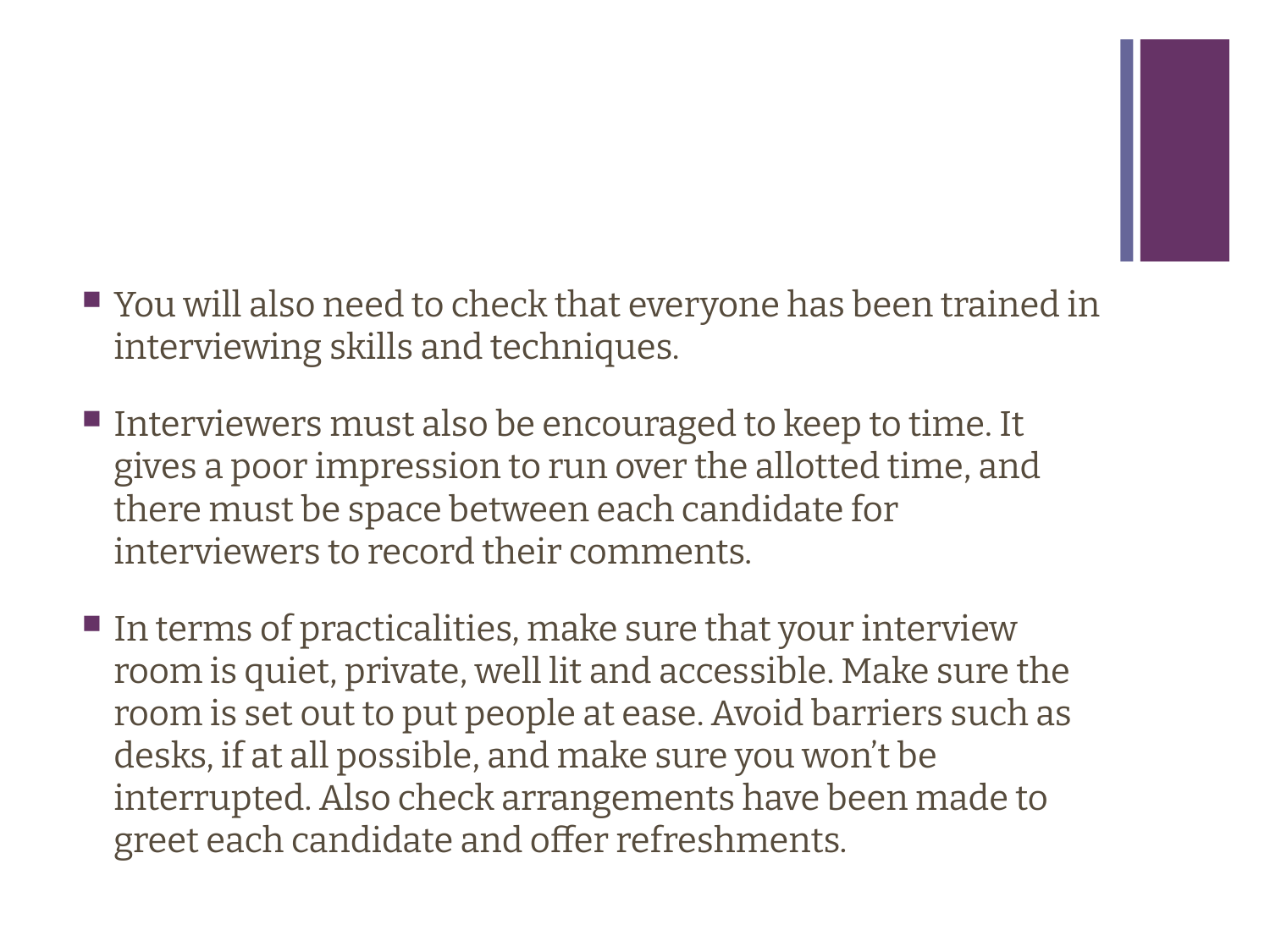

#
You will also need to check that everyone has been trained in interviewing skills and techniques.
Interviewers must also be encouraged to keep to time. It gives a poor impression to run over the allotted time, and there must be space between each candidate for interviewers to record their comments.
In terms of practicalities, make sure that your interview room is quiet, private, well lit and accessible. Make sure the room is set out to put people at ease. Avoid barriers such as desks, if at all possible, and make sure you won’t be interrupted. Also check arrangements have been made to greet each candidate and offer refreshments.